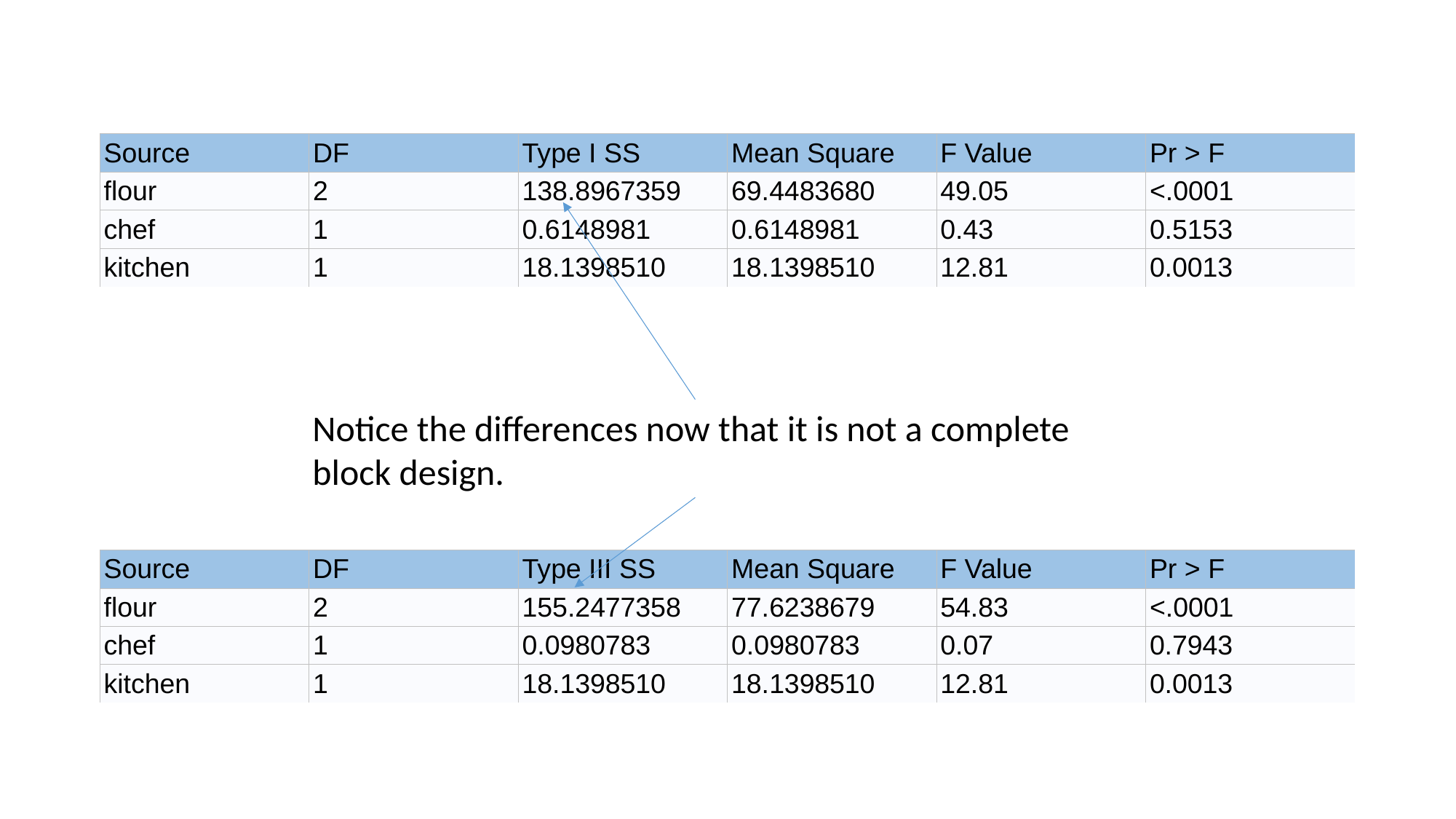

| Source | DF | Type I SS | Mean Square | F Value | Pr > F |
| --- | --- | --- | --- | --- | --- |
| flour | 2 | 138.8967359 | 69.4483680 | 49.05 | <.0001 |
| chef | 1 | 0.6148981 | 0.6148981 | 0.43 | 0.5153 |
| kitchen | 1 | 18.1398510 | 18.1398510 | 12.81 | 0.0013 |
Notice the differences now that it is not a complete
block design.
| Source | DF | Type III SS | Mean Square | F Value | Pr > F |
| --- | --- | --- | --- | --- | --- |
| flour | 2 | 155.2477358 | 77.6238679 | 54.83 | <.0001 |
| chef | 1 | 0.0980783 | 0.0980783 | 0.07 | 0.7943 |
| kitchen | 1 | 18.1398510 | 18.1398510 | 12.81 | 0.0013 |